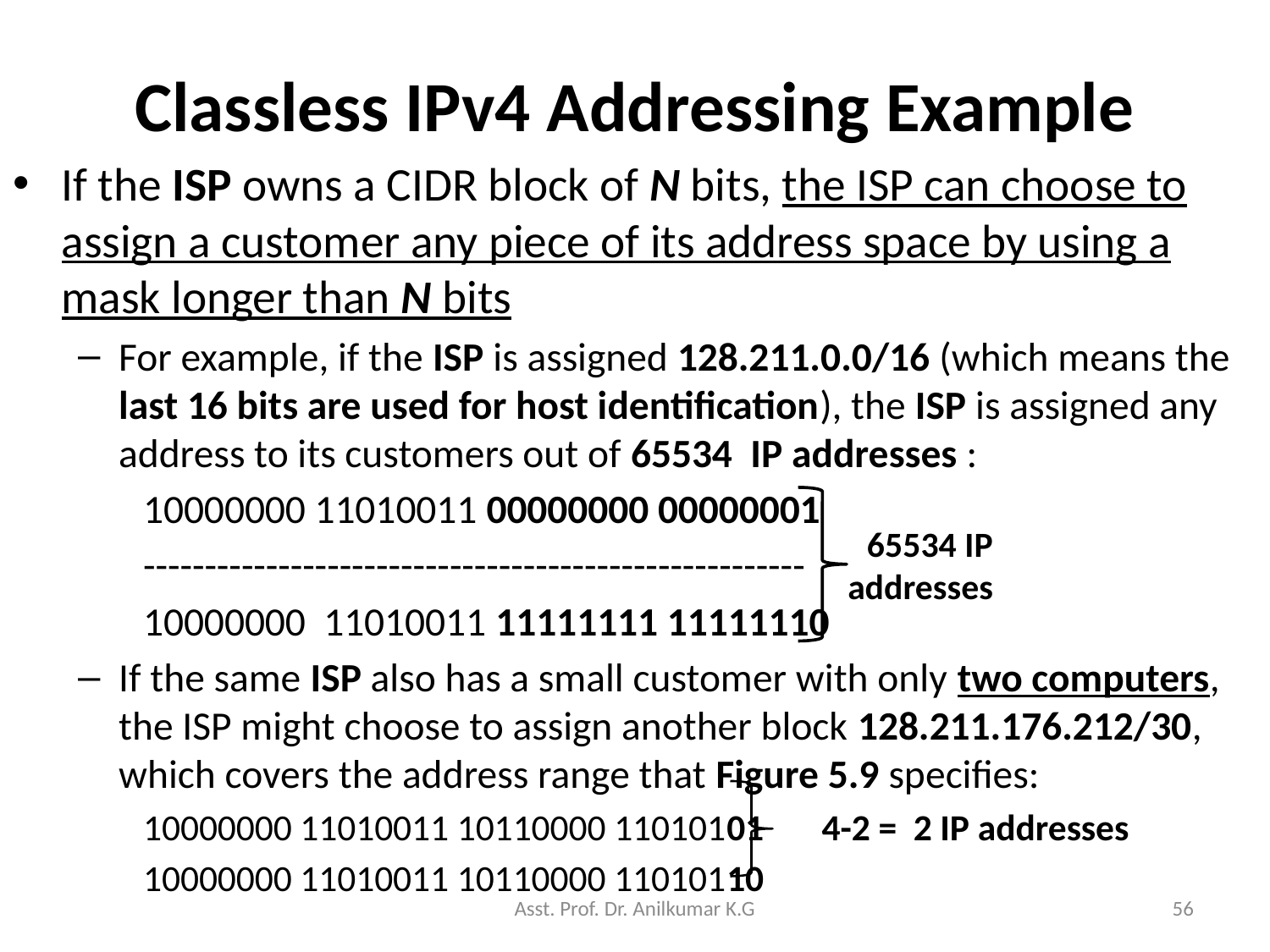

# Classless IPv4 Addressing Example
If the ISP owns a CIDR block of N bits, the ISP can choose to assign a customer any piece of its address space by using a mask longer than N bits
For example, if the ISP is assigned 128.211.0.0/16 (which means the last 16 bits are used for host identification), the ISP is assigned any address to its customers out of 65534  IP addresses :
10000000 11010011 00000000 00000001
------------------------------------------------------
10000000  11010011 11111111 11111110
If the same ISP also has a small customer with only two computers, the ISP might choose to assign another block 128.211.176.212/30, which covers the address range that Figure 5.9 specifies:
10000000 11010011 10110000 11010101       4-2 =  2 IP addresses
10000000 11010011 10110000 11010110

65534 IP addresses

Asst. Prof. Dr. Anilkumar K.G
56